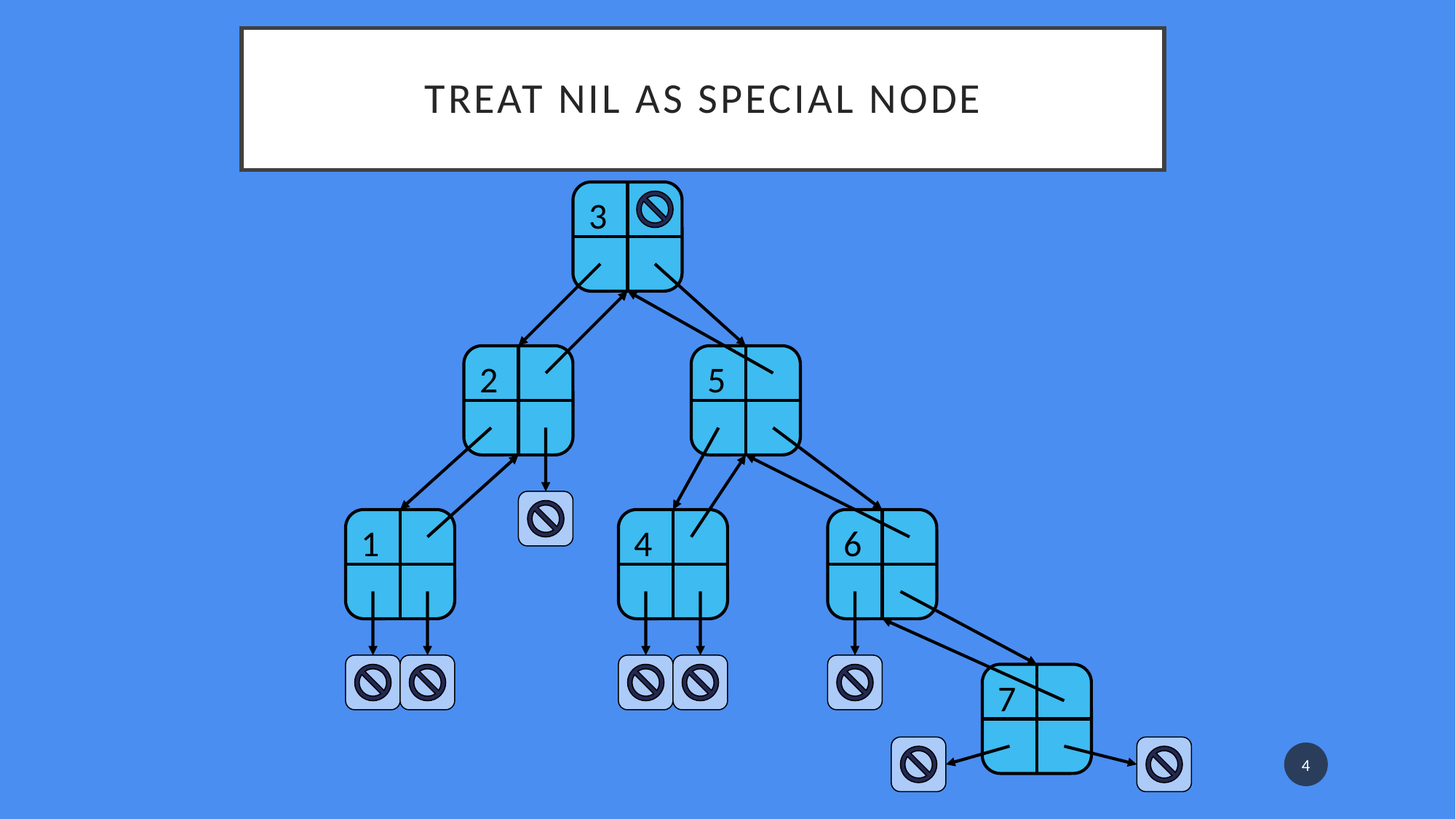

# Treat NIL as special node
3

2
5

1
4
6

7

4